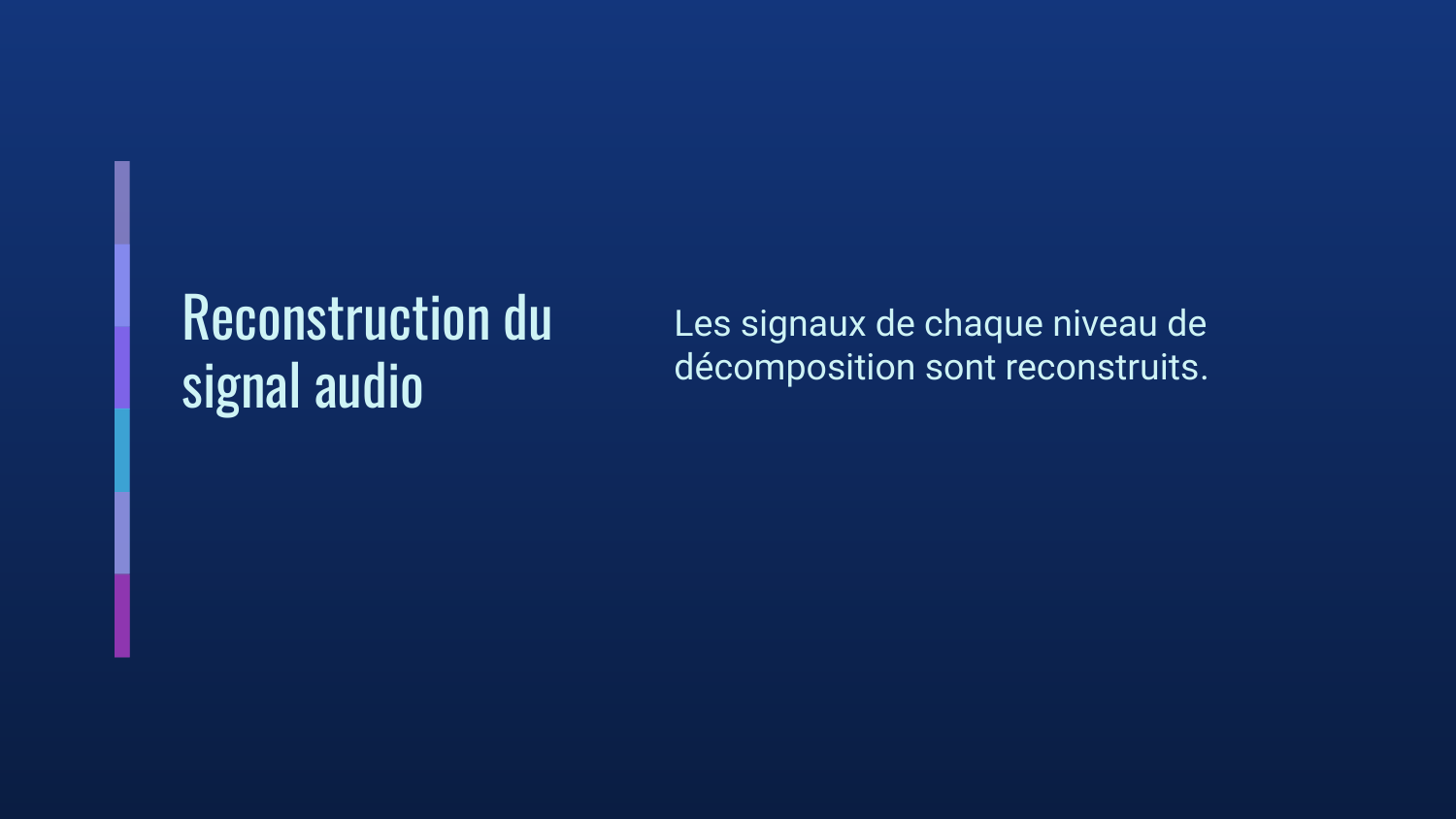

# Reconstruction du signal audio
Les signaux de chaque niveau de décomposition sont reconstruits.